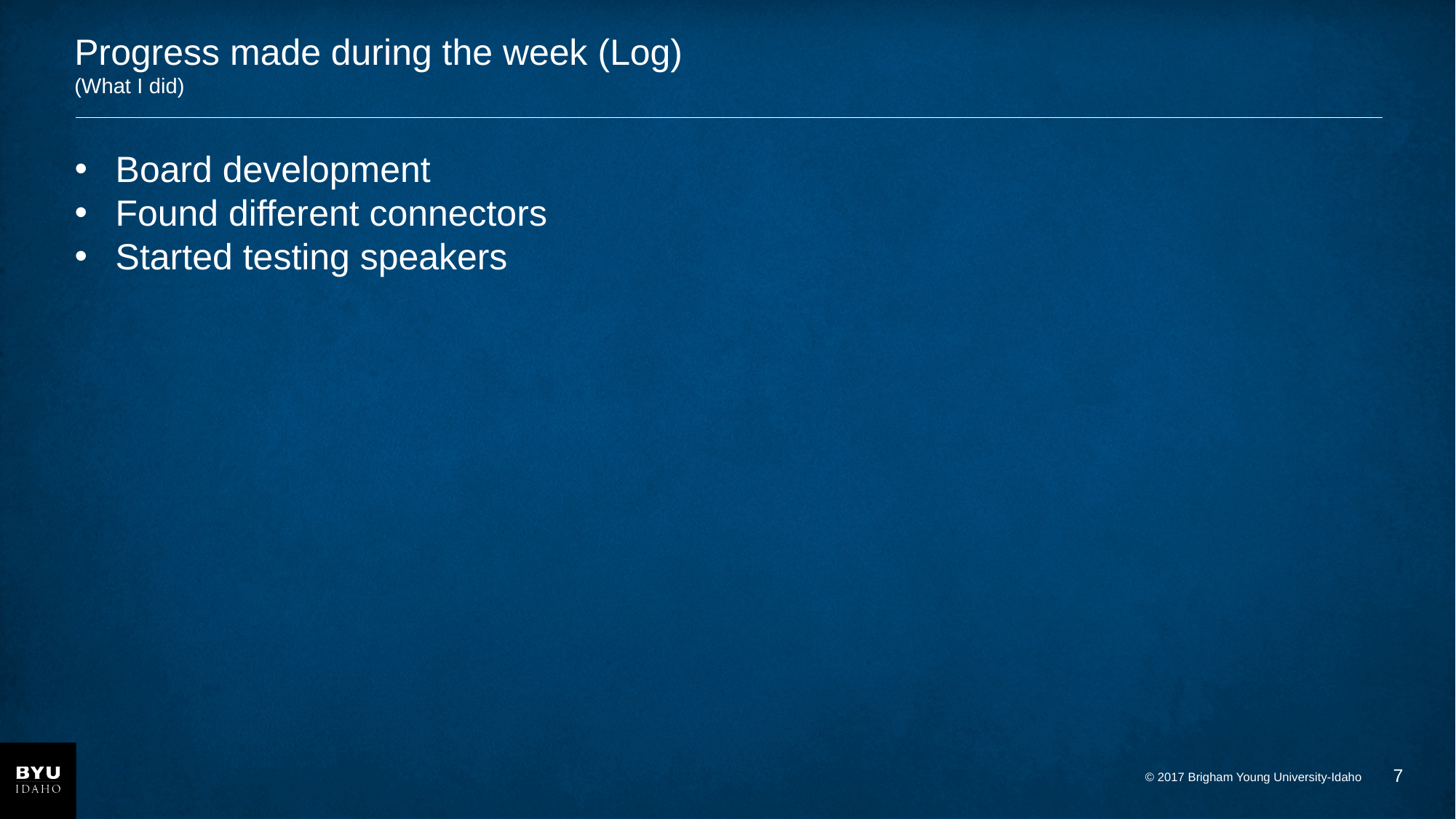

# Progress made during the week (Log) (What I did)

Board development
Found different connectors
Started testing speakers